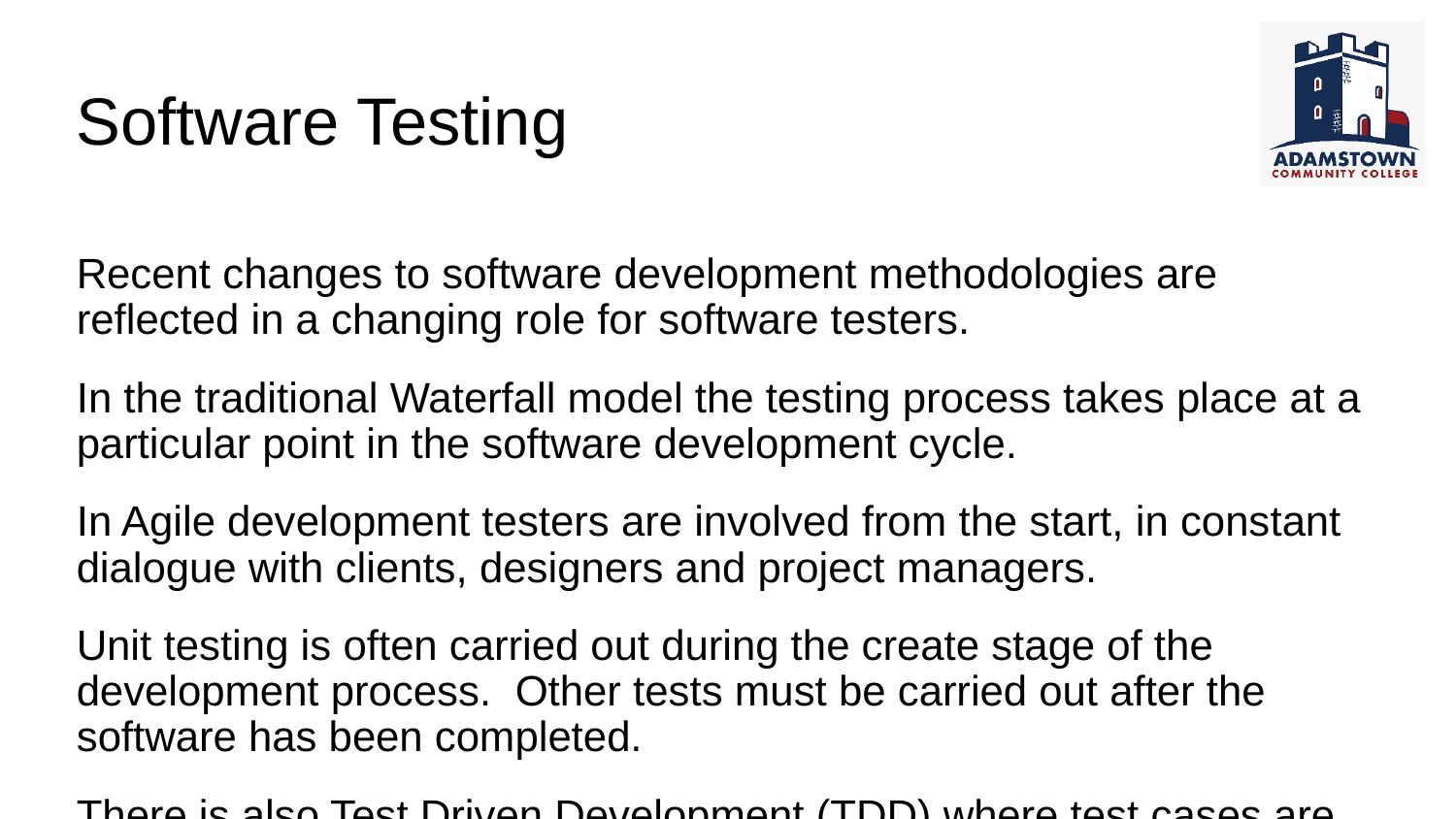

# Software Testing
Recent changes to software development methodologies are reflected in a changing role for software testers.
In the traditional Waterfall model the testing process takes place at a particular point in the software development cycle.
In Agile development testers are involved from the start, in constant dialogue with clients, designers and project managers.
Unit testing is often carried out during the create stage of the development process.  Other tests must be carried out after the software has been completed.
There is also Test Driven Development (TDD) where test cases are written before any code.